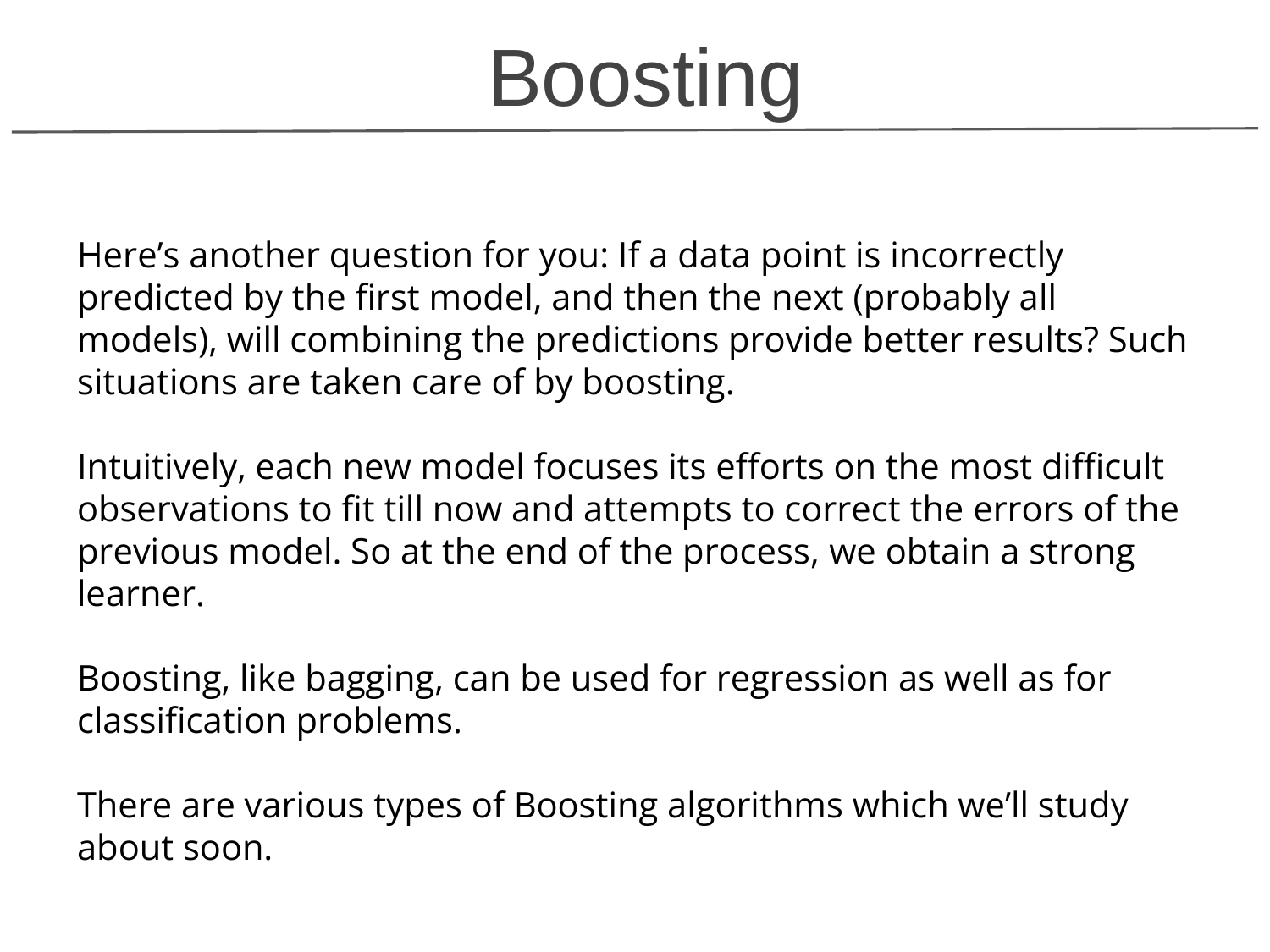

Boosting

Here’s another question for you: If a data point is incorrectly predicted by the first model, and then the next (probably all models), will combining the predictions provide better results? Such situations are taken care of by boosting.

Intuitively, each new model focuses its efforts on the most difficult observations to fit till now and attempts to correct the errors of the previous model. So at the end of the process, we obtain a strong learner.

Boosting, like bagging, can be used for regression as well as for classification problems.

There are various types of Boosting algorithms which we’ll study about soon.